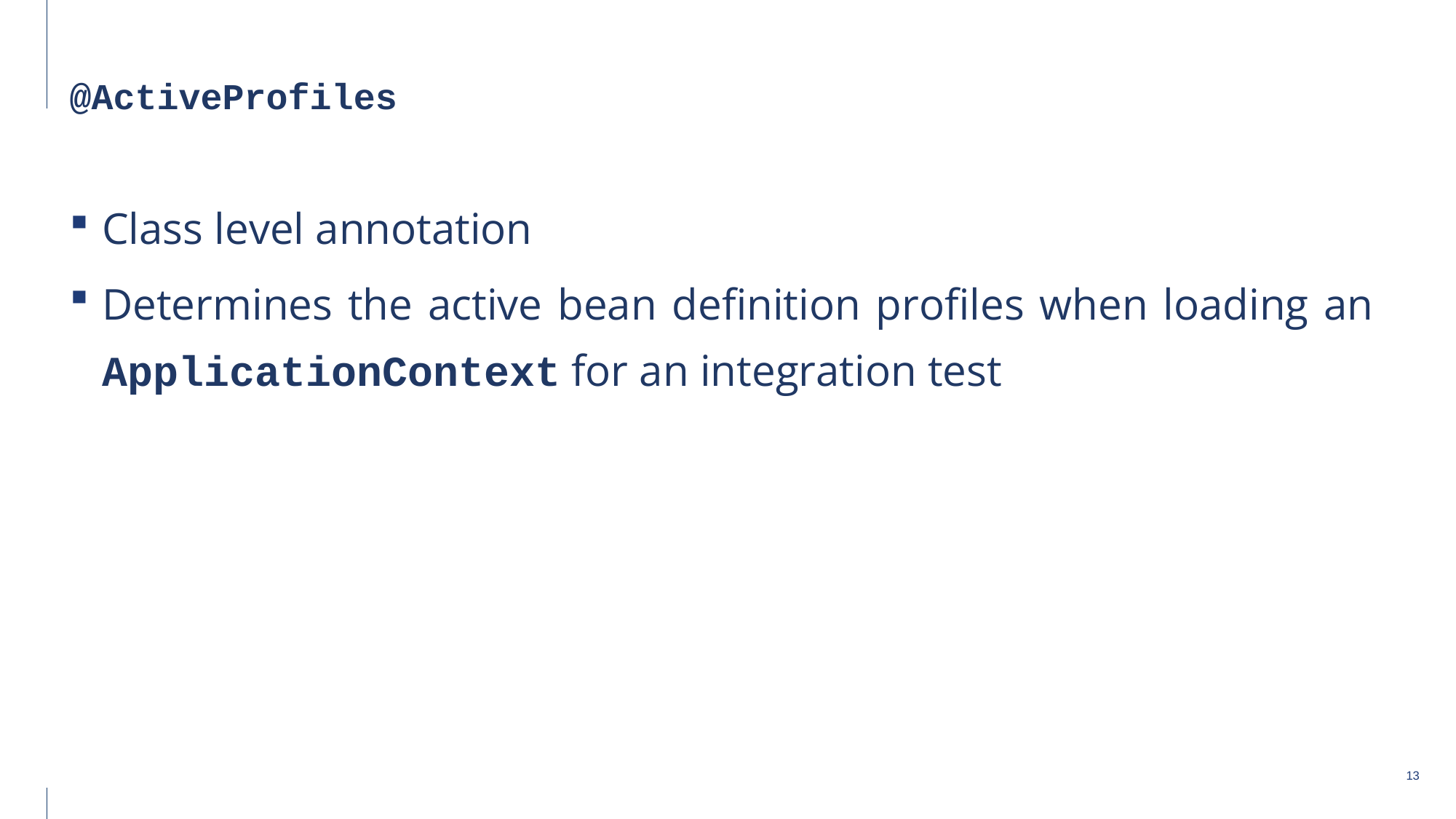

# @ActiveProfiles
Class level annotation
Determines the active bean definition profiles when loading an ApplicationContext for an integration test